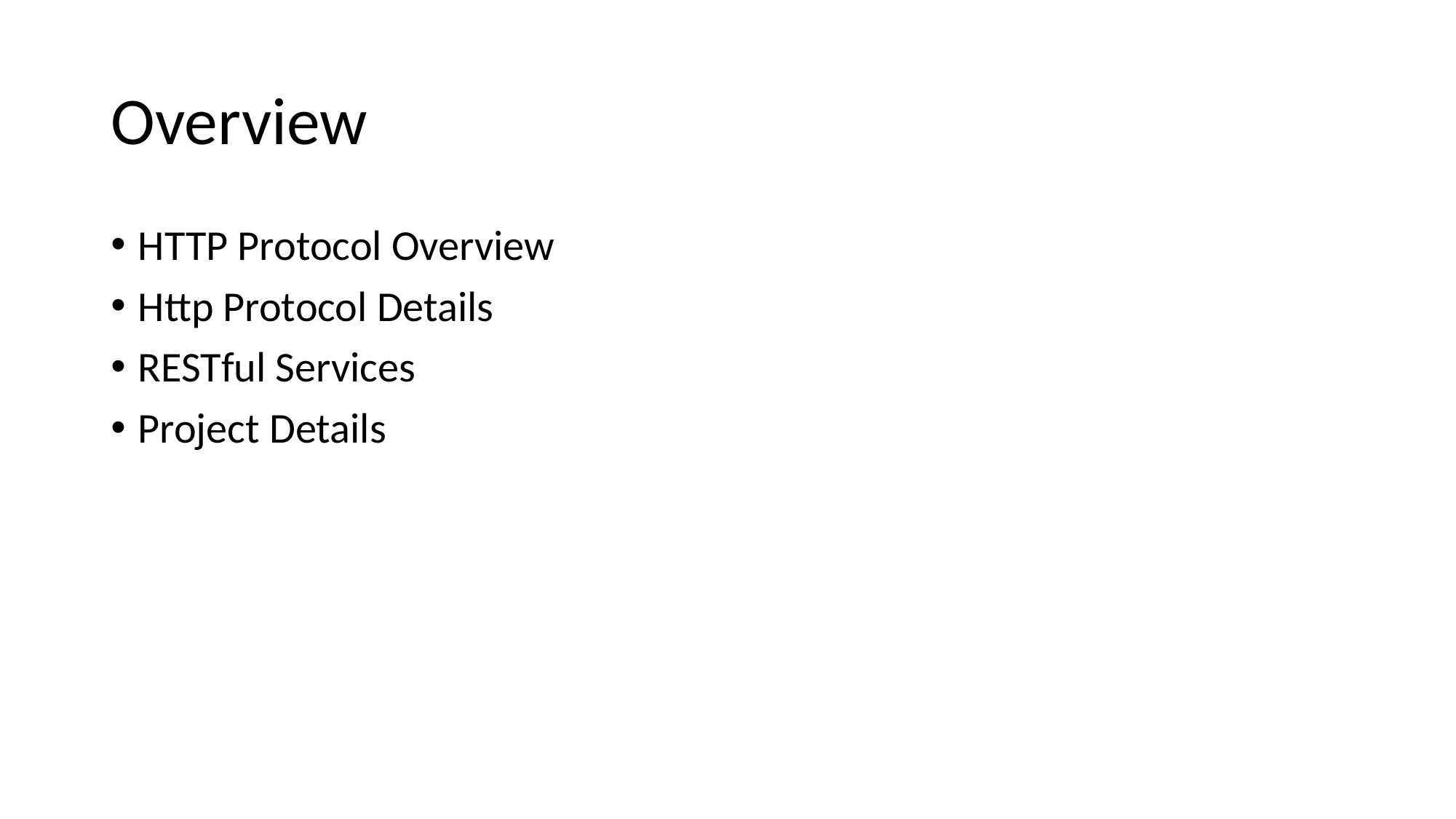

# Overview
HTTP Protocol Overview
Http Protocol Details
RESTful Services
Project Details